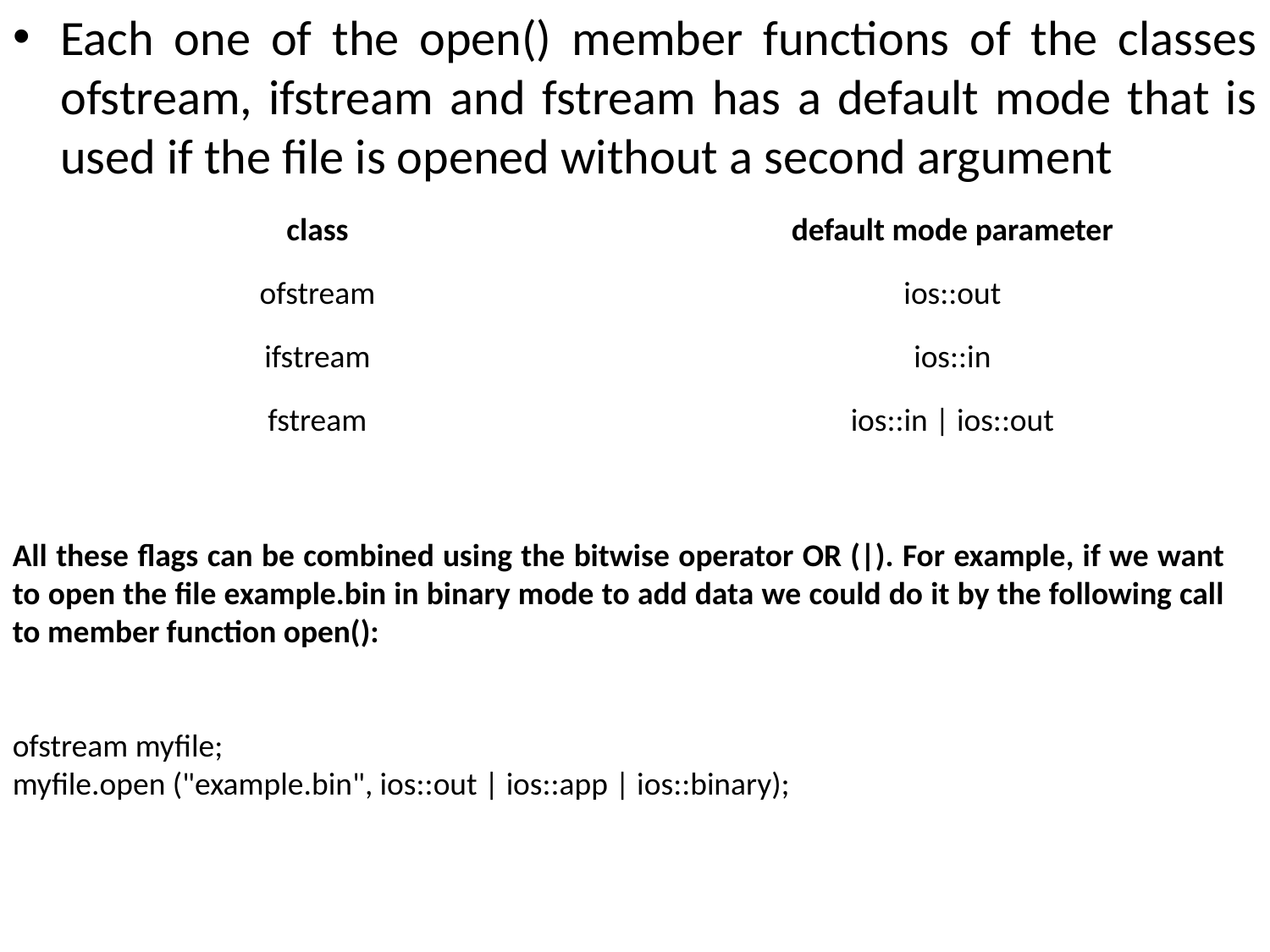

Each one of the open() member functions of the classes ofstream, ifstream and fstream has a default mode that is used if the file is opened without a second argument

| class | default mode parameter |
| --- | --- |
| ofstream | ios::out |
| ifstream | ios::in |
| fstream | ios::in | ios::out |
All these flags can be combined using the bitwise operator OR (|). For example, if we want to open the file example.bin in binary mode to add data we could do it by the following call to member function open():

ofstream myfile;
myfile.open ("example.bin", ios::out | ios::app | ios::binary);